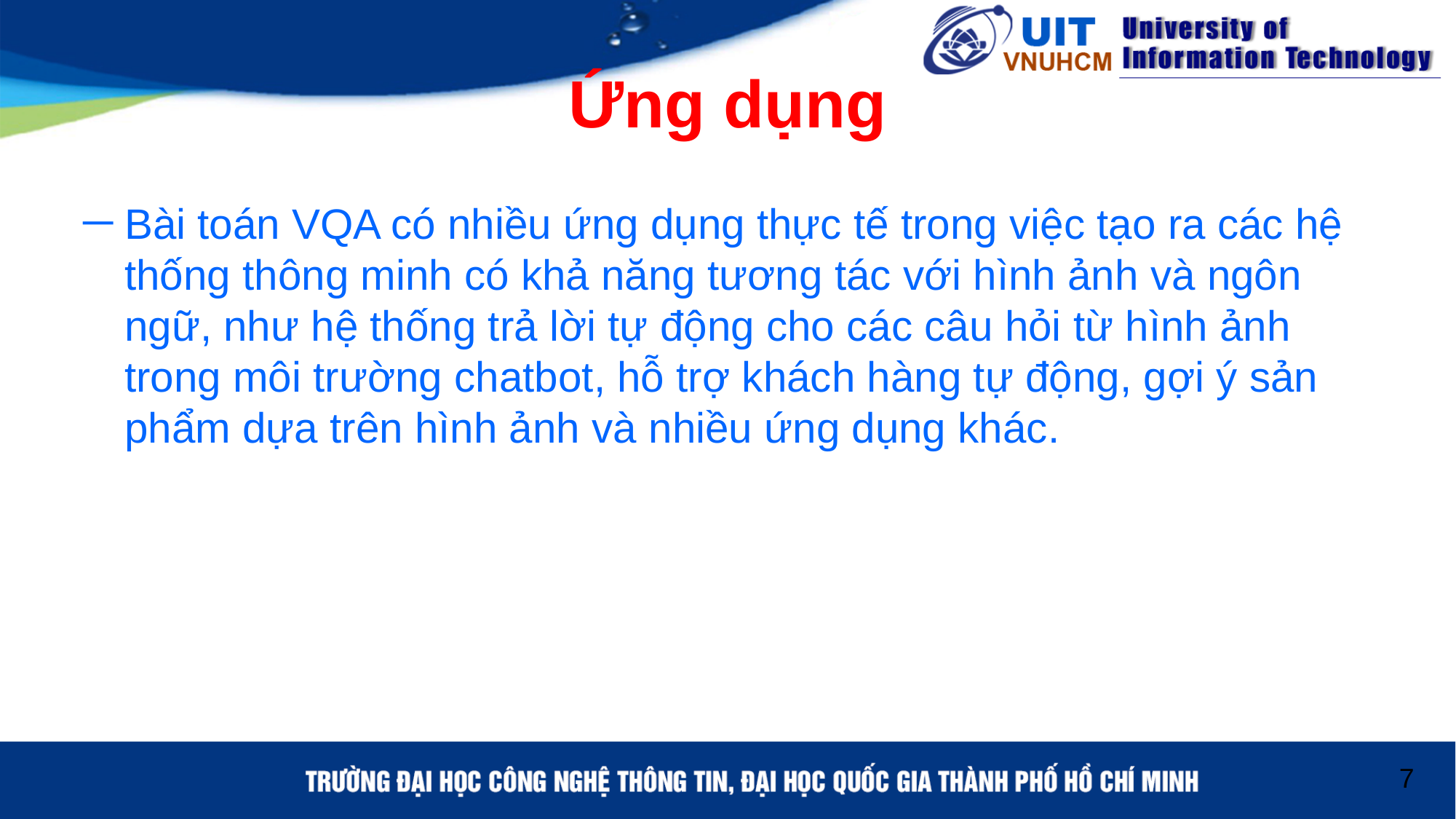

# Ứng dụng
Bài toán VQA có nhiều ứng dụng thực tế trong việc tạo ra các hệ thống thông minh có khả năng tương tác với hình ảnh và ngôn ngữ, như hệ thống trả lời tự động cho các câu hỏi từ hình ảnh trong môi trường chatbot, hỗ trợ khách hàng tự động, gợi ý sản phẩm dựa trên hình ảnh và nhiều ứng dụng khác.